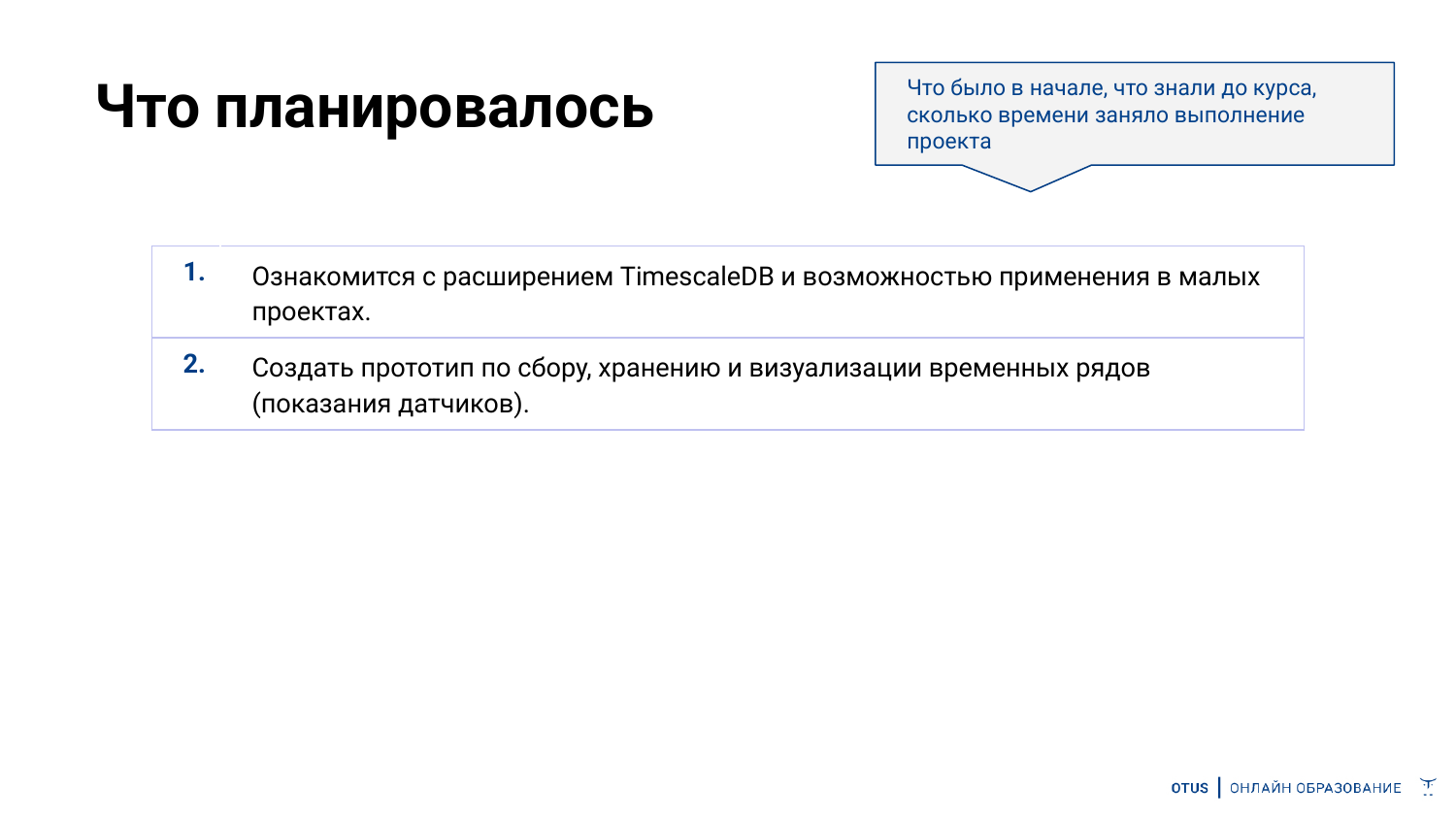

# Что планировалось
Что было в начале, что знали до курса, сколько времени заняло выполнение проекта
| 1. | Ознакомится с расширением TimescaleDB и возможностью применения в малых проектах. |
| --- | --- |
| 2. | Создать прототип по сбору, хранению и визуализации временных рядов (показания датчиков). |